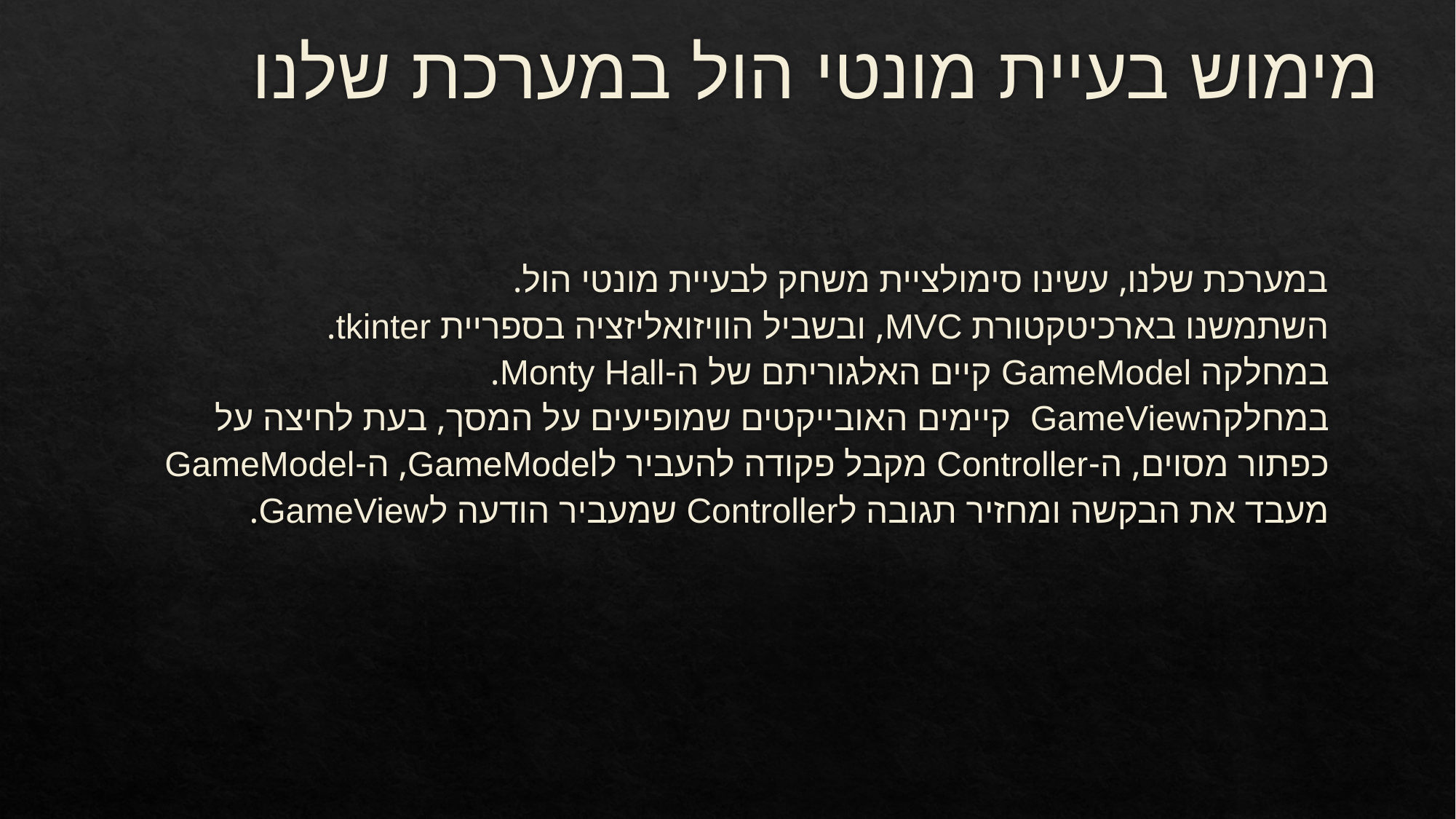

מימוש בעיית מונטי הול במערכת שלנו
במערכת שלנו, עשינו סימולציית משחק לבעיית מונטי הול.
השתמשנו בארכיטקטורת MVC, ובשביל הוויזואליזציה בספריית tkinter.
במחלקה GameModel קיים האלגוריתם של ה-Monty Hall.
במחלקהGameView  קיימים האובייקטים שמופיעים על המסך, בעת לחיצה על כפתור מסוים, ה-Controller מקבל פקודה להעביר לGameModel, ה-GameModel מעבד את הבקשה ומחזיר תגובה לController שמעביר הודעה לGameView.